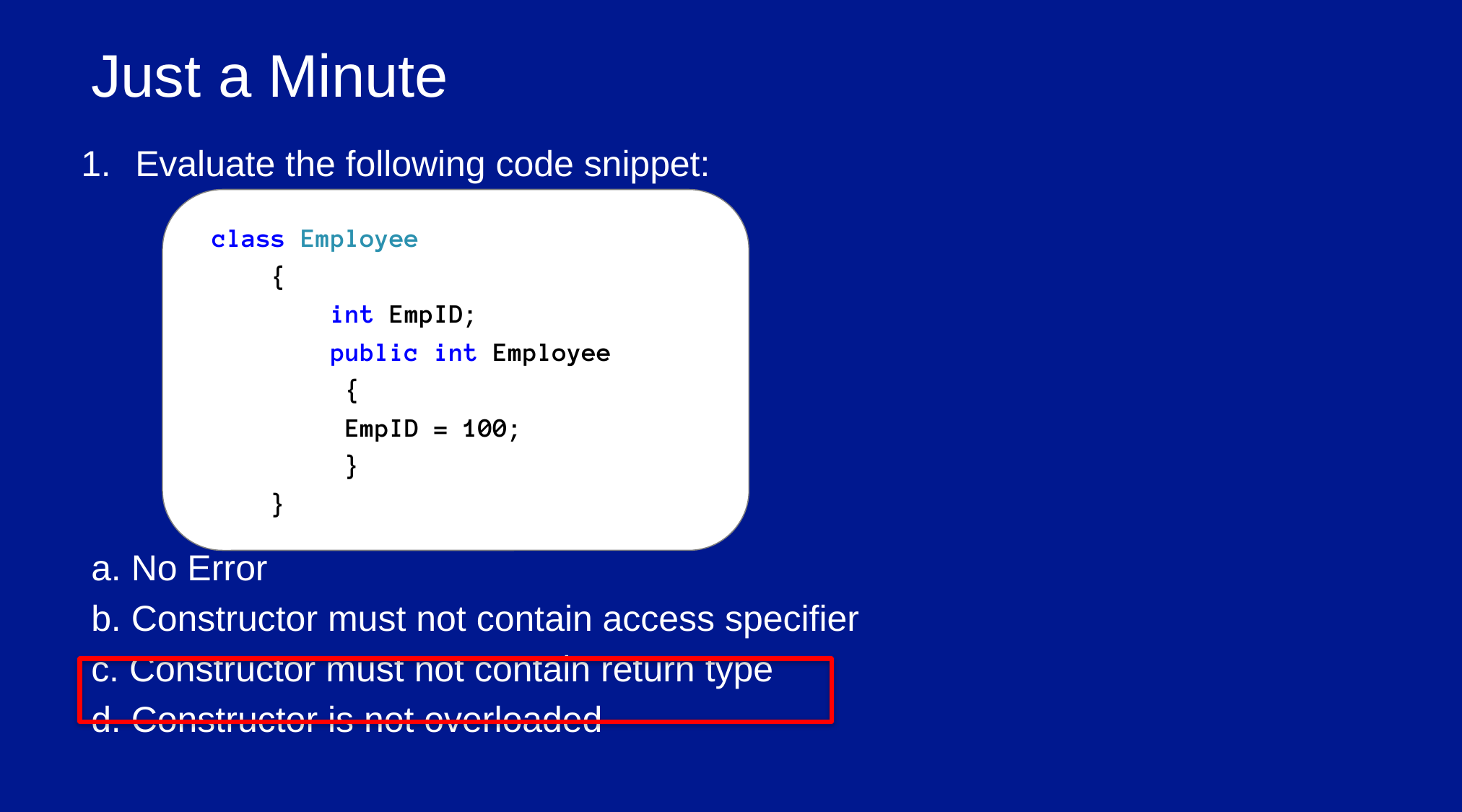

# Just a Minute
Evaluate the following code snippet:

 a. No Error
 b. Constructor must not contain access specifier
 c. Constructor must not contain return type
 d. Constructor is not overloaded
class Employee
    {
        int EmpID;
        public int Employee
         {
         EmpID = 100;
         }
    }